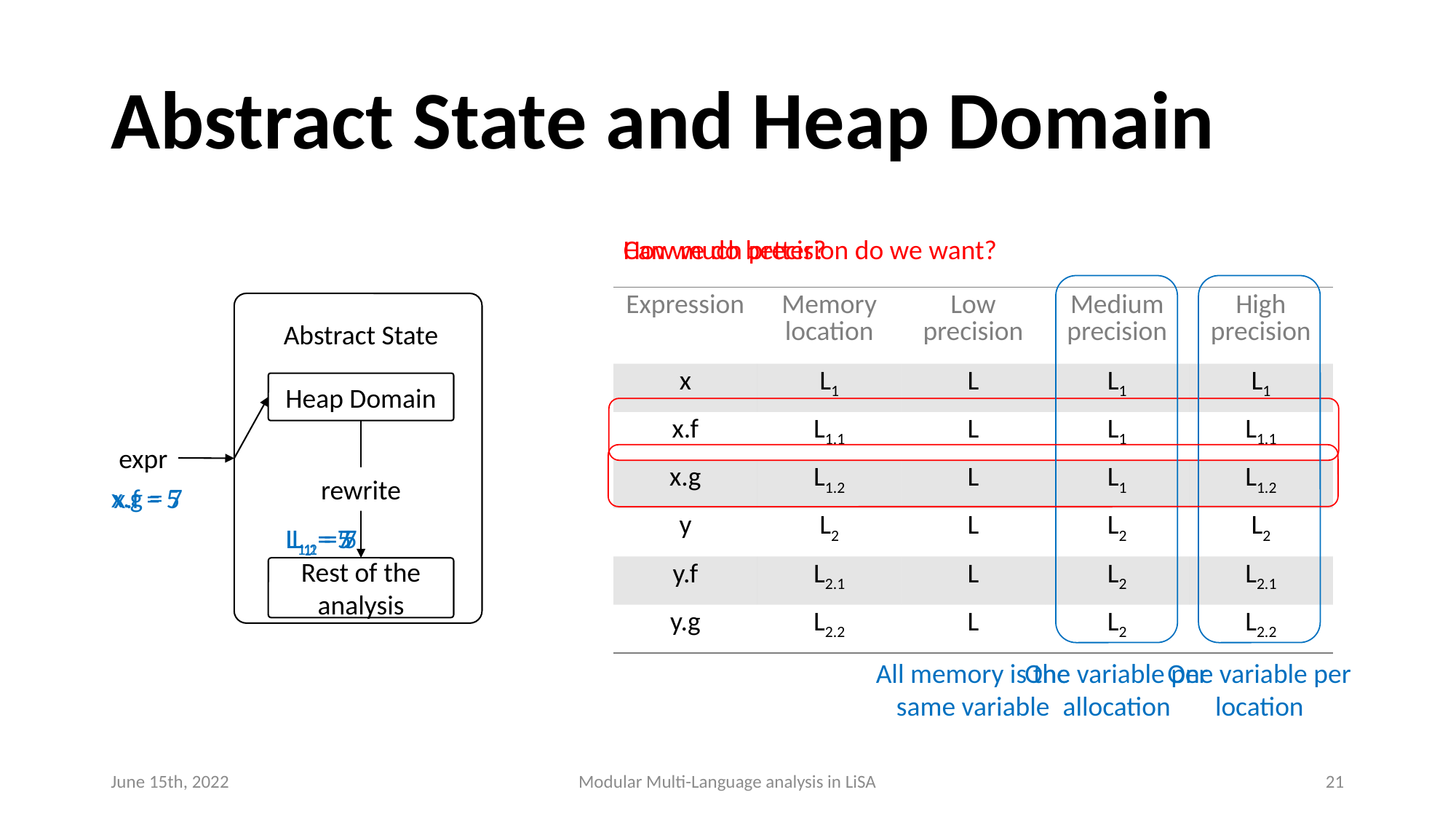

# Abstract State and Heap Domain
How much precision do we want?
Can we do better?

| Expression | Memory location | Low precision | Medium precision | High precision |
| --- | --- | --- | --- | --- |
| x | L1 | L | L1 | L1 |
| x.f | L1.1 | L | L1 | L1.1 |
| x.g | L1.2 | L | L1 | L1.2 |
| y | L2 | L | L2 | L2 |
| y.f | L2.1 | L | L2 | L2.1 |
| y.g | L2.2 | L | L2 | L2.2 |

Abstract State
Heap Domain
expr
rewrite
Rest of the analysis

x.g = 7
x.f = 5
L1 = 7
L1.1 = 5
L1.2 = 7
L1 = 5
One variable per allocation
All memory is the same variable
One variable per location
June 15th, 2022
Modular Multi-Language analysis in LiSA
21